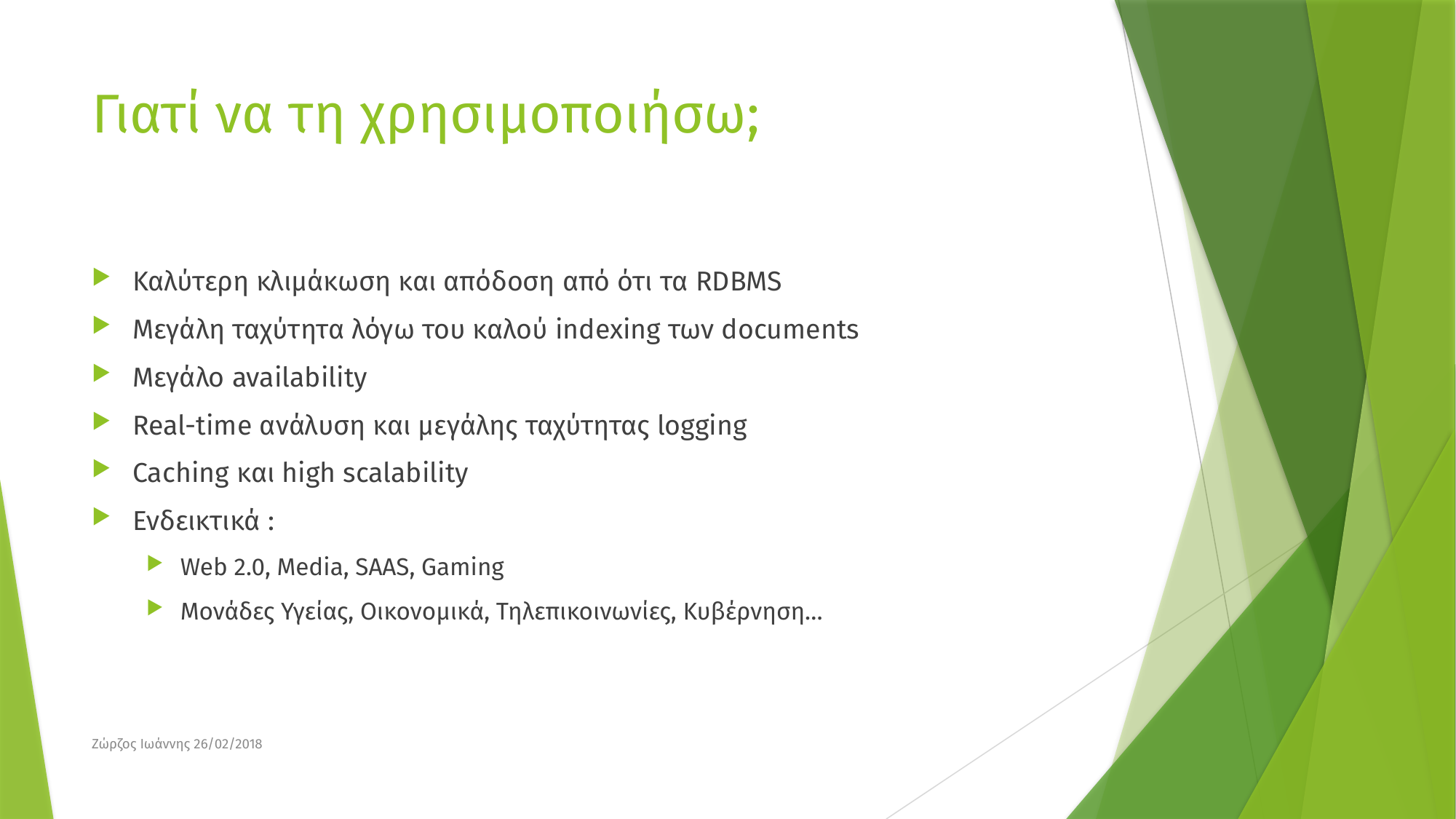

# Γιατί να τη χρησιμοποιήσω;
Καλύτερη κλιμάκωση και απόδοση από ότι τα RDBMS
Μεγάλη ταχύτητα λόγω του καλού indexing των documents
Μεγάλο availability
Real-time ανάλυση και μεγάλης ταχύτητας logging
Caching και high scalability
Ενδεικτικά :
Web 2.0, Media, SAAS, Gaming
Μονάδες Υγείας, Οικονομικά, Τηλεπικοινωνίες, Κυβέρνηση…
Ζώρζος Ιωάννης 26/02/2018